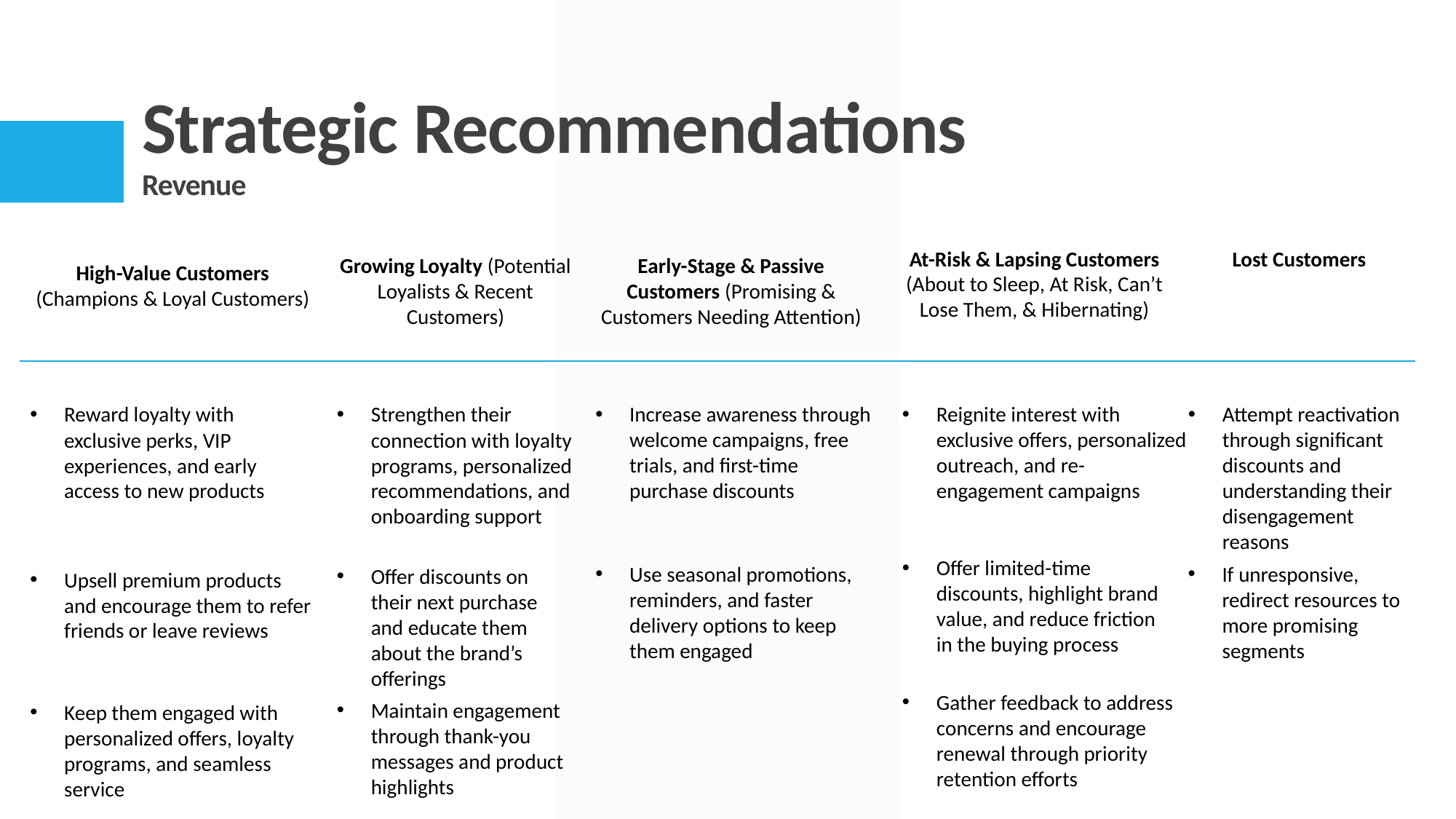

# Strategic Recommendations Revenue
At-Risk & Lapsing Customers (About to Sleep, At Risk, Can’t Lose Them, & Hibernating)
Lost Customers
Growing Loyalty (Potential Loyalists & Recent Customers)
Early-Stage & Passive Customers (Promising & Customers Needing Attention)
High-Value Customers (Champions & Loyal Customers)
Reignite interest with exclusive offers, personalized outreach, and re-engagement campaigns
Attempt reactivation through significant discounts and understanding their disengagement reasons
Increase awareness through welcome campaigns, free trials, and first-time purchase discounts
Reward loyalty with exclusive perks, VIP experiences, and early access to new products
Strengthen their connection with loyalty programs, personalized recommendations, and onboarding support
Offer limited-time discounts, highlight brand value, and reduce friction in the buying process
If unresponsive, redirect resources to more promising segments
Use seasonal promotions, reminders, and faster delivery options to keep them engaged
Offer discounts on their next purchase and educate them about the brand’s offerings
Upsell premium products and encourage them to refer friends or leave reviews
Gather feedback to address concerns and encourage renewal through priority retention efforts
Maintain engagement through thank-you messages and product highlights
Keep them engaged with personalized offers, loyalty programs, and seamless service